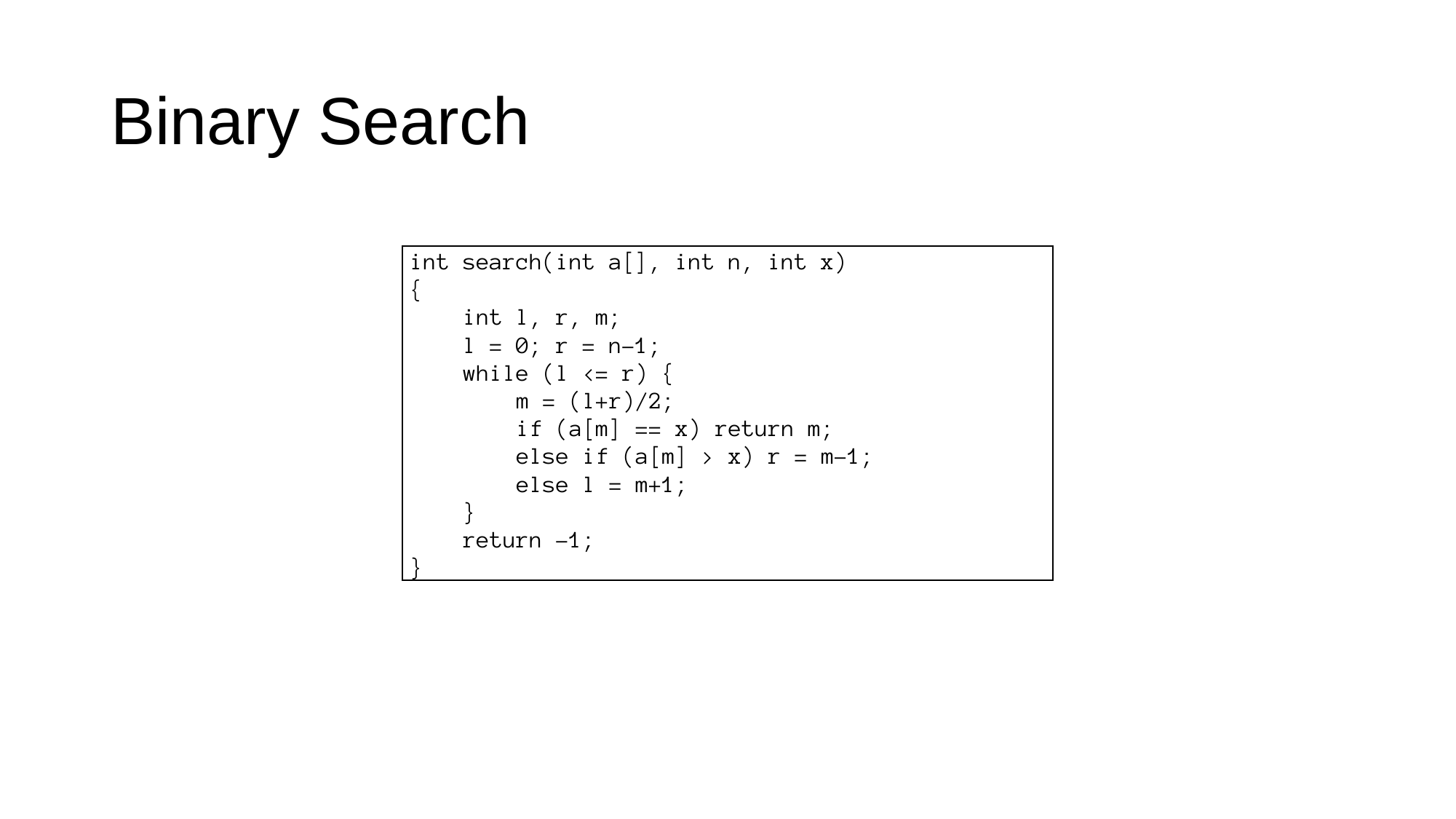

# Binary Search
| int search(int a[], int n, int x) { int l, r, m; l = 0; r = n-1; while (l <= r) { m = (l+r)/2; if (a[m] == x) return m; else if (a[m] > x) r = m-1; else l = m+1; } return -1; } |
| --- |